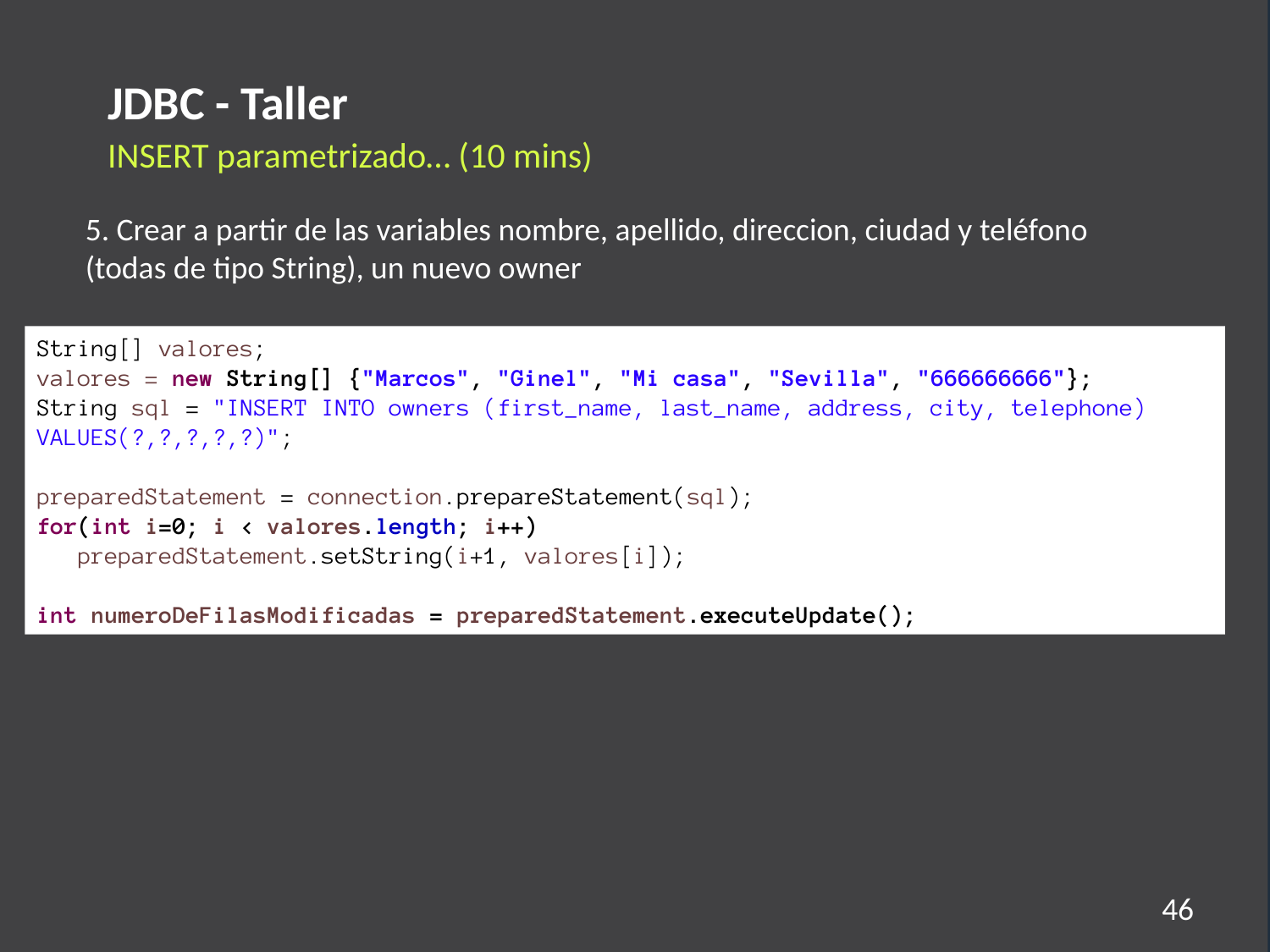

JDBC - Taller
INSERT parametrizado… (10 mins)
5. Crear a partir de las variables nombre, apellido, direccion, ciudad y teléfono (todas de tipo String), un nuevo owner

String[] valores;
valores = new String[] {"Marcos", "Ginel", "Mi casa", "Sevilla", "666666666"};
String sql = "INSERT INTO owners (first_name, last_name, address, city, telephone)  VALUES(?,?,?,?,?)";

preparedStatement = connection.prepareStatement(sql);
for(int i=0; i < valores.length; i++)
   preparedStatement.setString(i+1, valores[i]);

int numeroDeFilasModificadas = preparedStatement.executeUpdate();
46